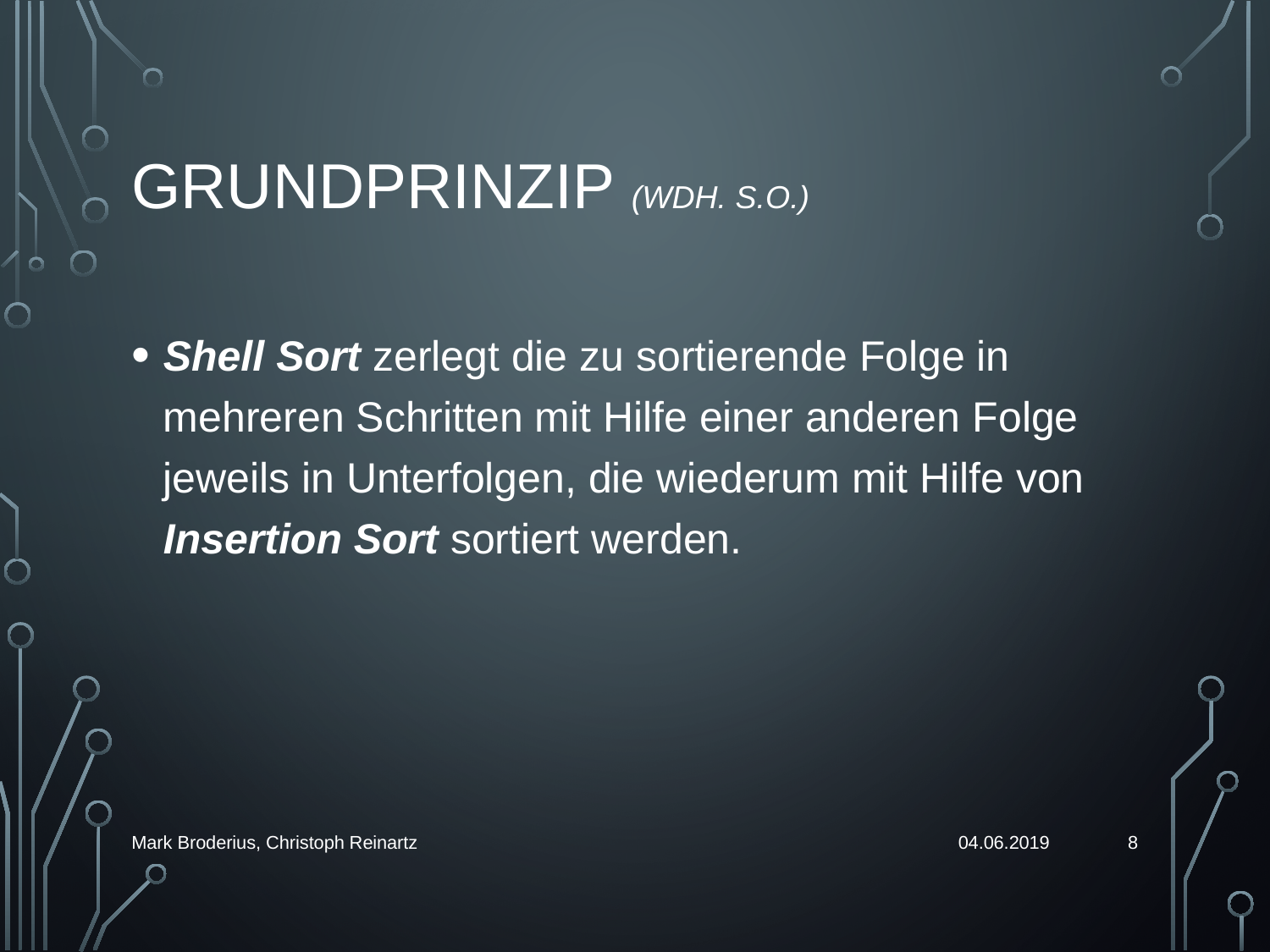

# Grundprinzip (Wdh. s.o.)
Shell Sort zerlegt die zu sortierende Folge in mehreren Schritten mit Hilfe einer anderen Folge jeweils in Unterfolgen, die wiederum mit Hilfe von Insertion Sort sortiert werden.
8
Mark Broderius, Christoph Reinartz
04.06.2019